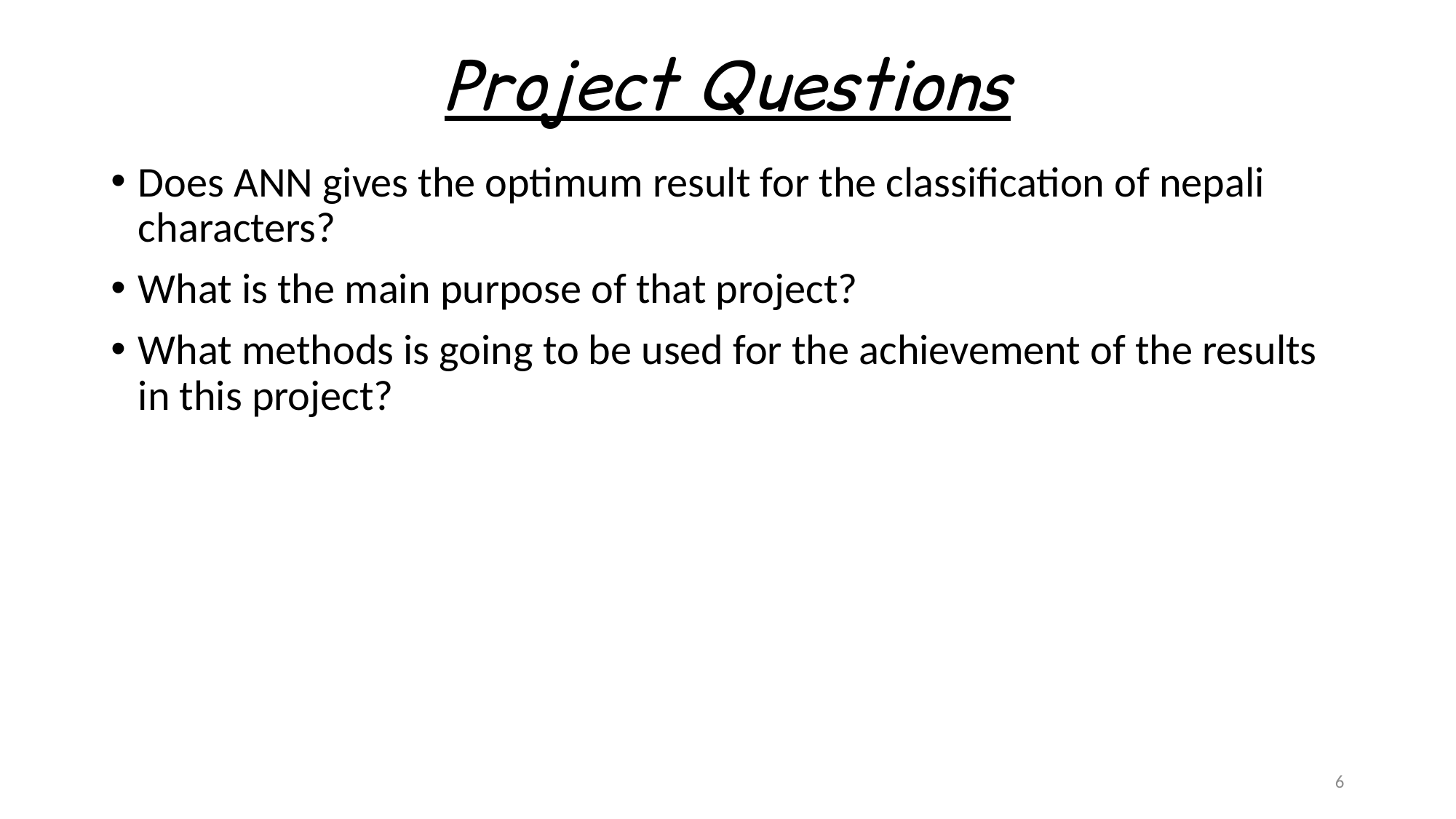

# Project Questions
Does ANN gives the optimum result for the classification of nepali characters?
What is the main purpose of that project?
What methods is going to be used for the achievement of the results in this project?

6